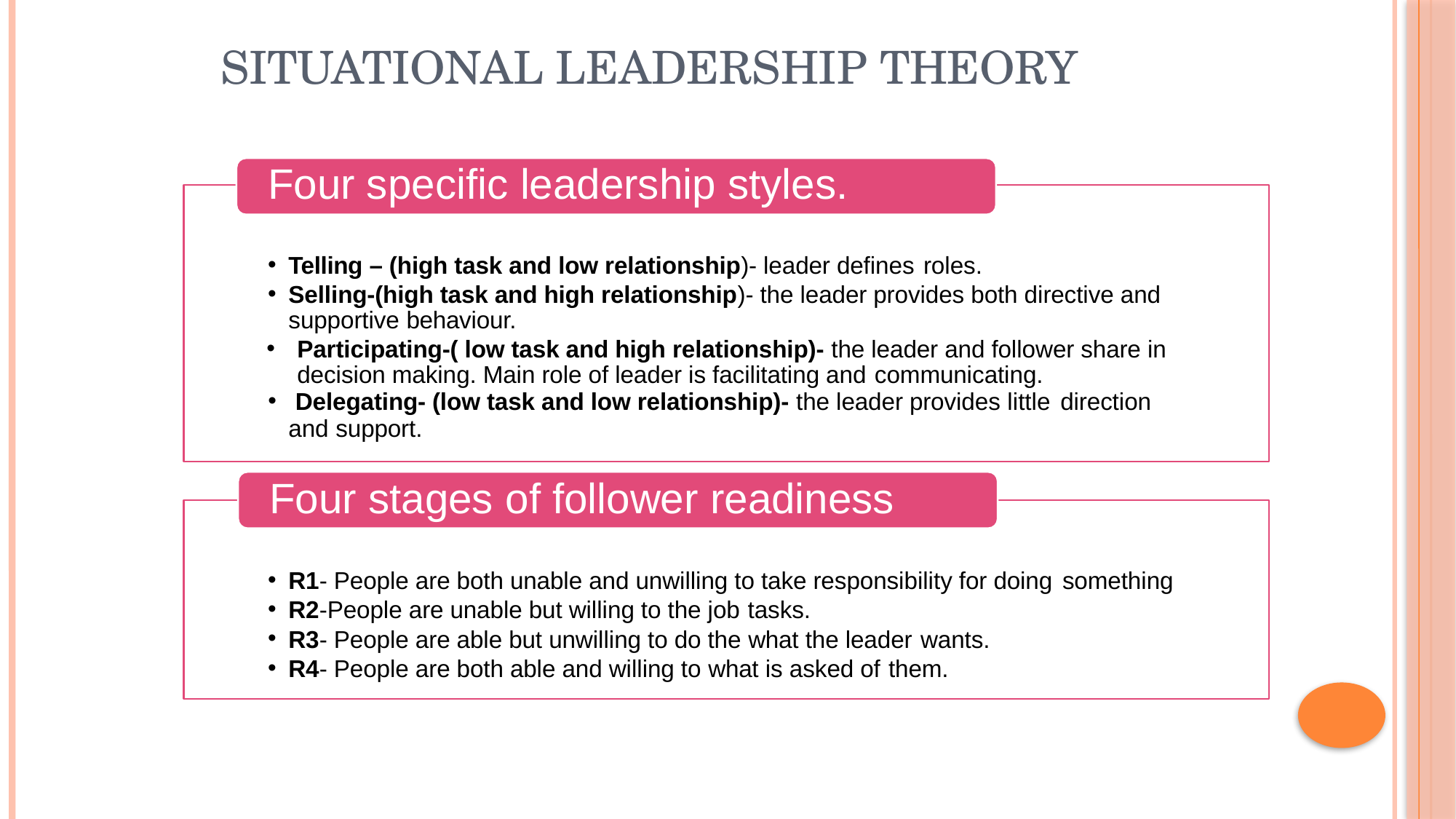

# SITUATIONAL LEADERSHIP THEORY
Four specific leadership styles.

Telling – (high task and low relationship)- leader defines roles.
Selling-(high task and high relationship)- the leader provides both directive and  supportive behaviour.
Participating-( low task and high relationship)- the leader and follower share in  decision making. Main role of leader is facilitating and communicating.
Delegating- (low task and low relationship)- the leader provides little direction
and support.
Four stages of follower readiness

R1- People are both unable and unwilling to take responsibility for doing something
R2-People are unable but willing to the job tasks.
R3- People are able but unwilling to do the what the leader wants.
R4- People are both able and willing to what is asked of them.